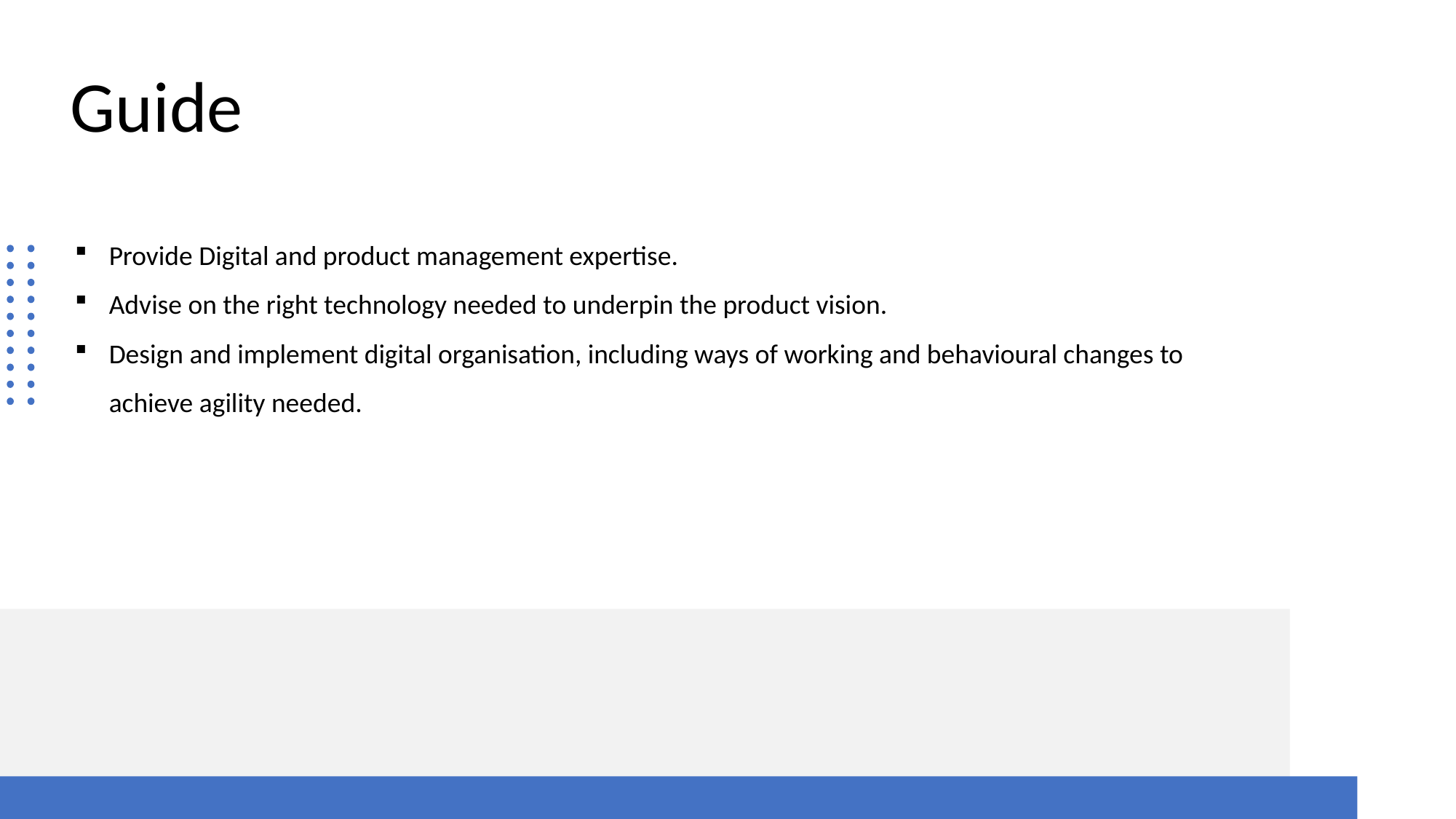

# Guide
Provide Digital and product management expertise.
Advise on the right technology needed to underpin the product vision.
Design and implement digital organisation, including ways of working and behavioural changes to achieve agility needed.